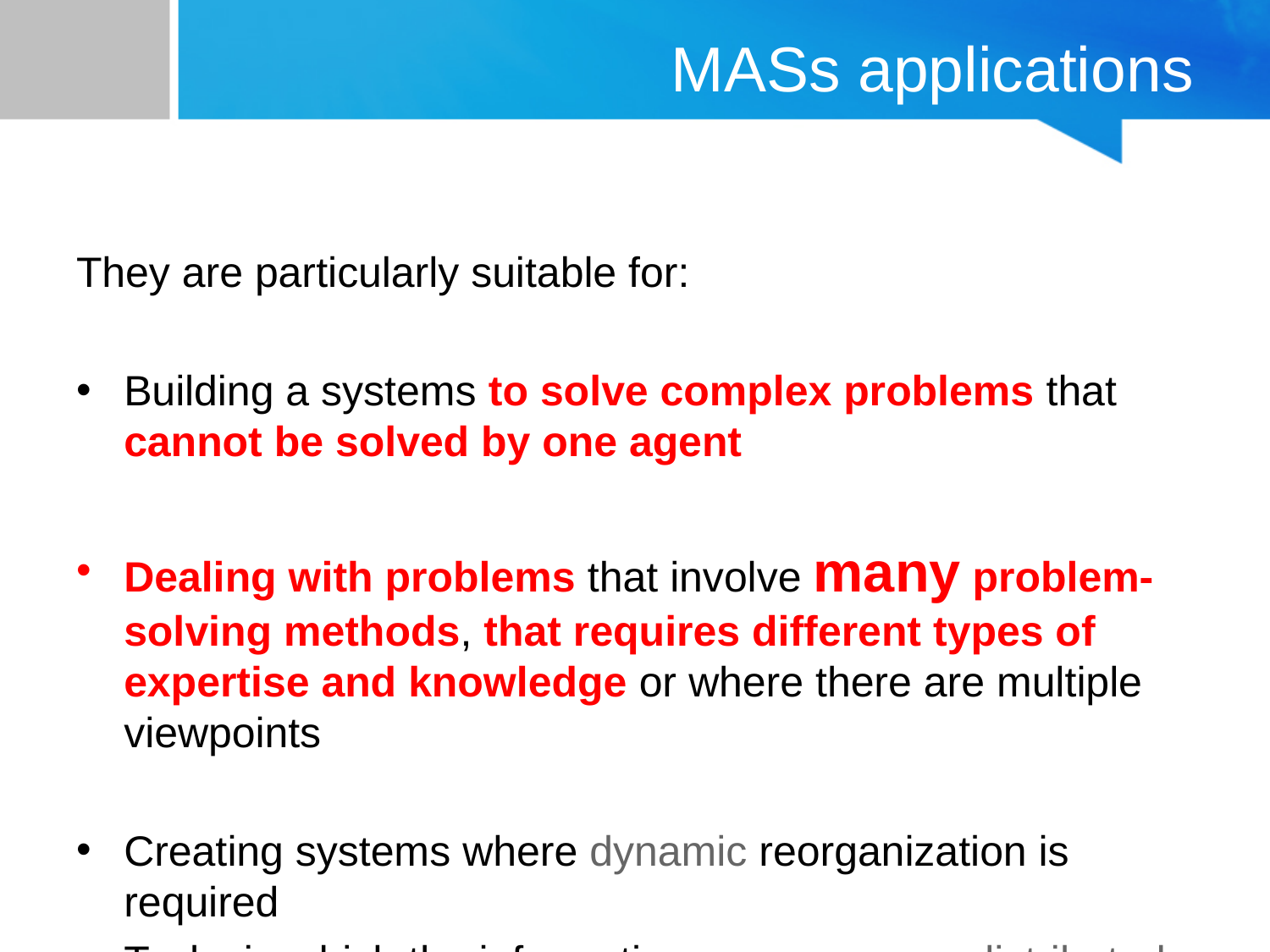

# MASs applications
They are particularly suitable for:

Building a systems to solve complex problems that cannot be solved by one agent

Dealing with problems that involve many problem-solving methods, that requires different types of expertise and knowledge or where there are multiple viewpoints

Creating systems where dynamic reorganization is required
Tasks in which the information resources are distributed